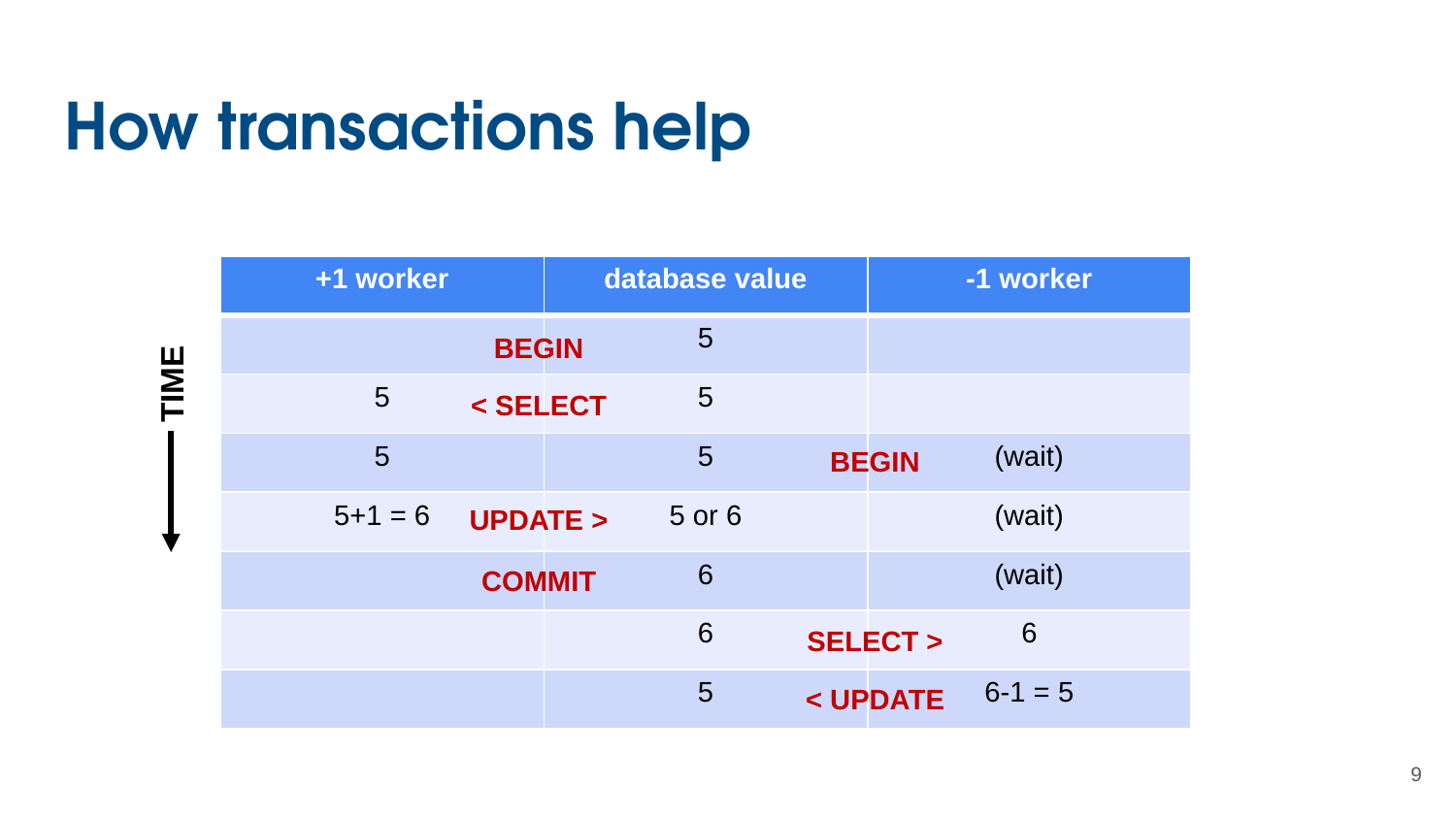

# How transactions help
| +1 worker | database value | -1 worker |
| --- | --- | --- |
|  | 5 |  |
| 5 | 5 |  |
| 5 | 5 | (wait) |
| 5+1 = 6 | 5 or 6 | (wait) |
|  | 6 | (wait) |
|  | 6 | 6 |
|  | 5 | 6-1 = 5 |
BEGIN
TIME
< SELECT
BEGIN
UPDATE >
COMMIT
SELECT >
< UPDATE
9